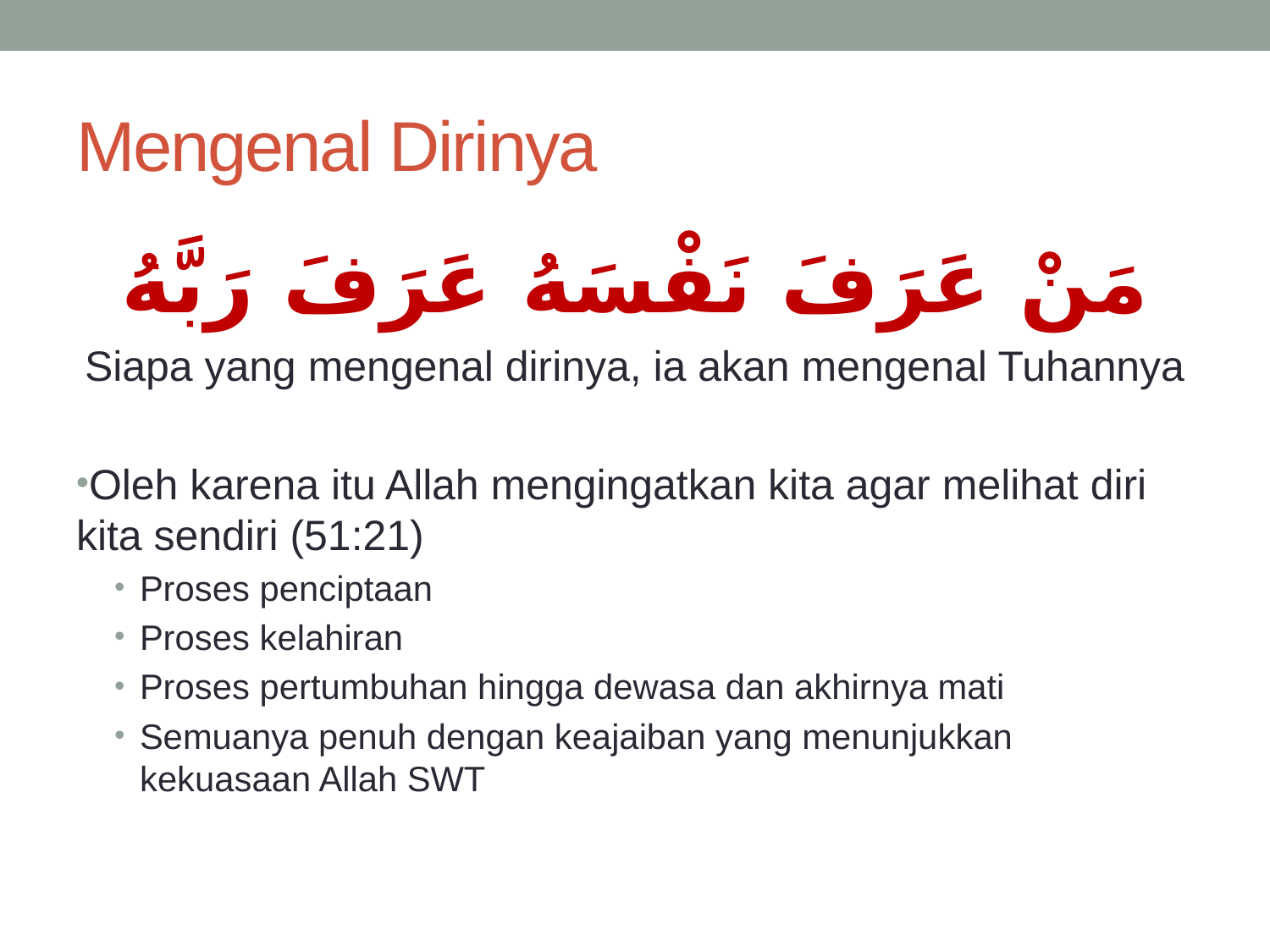

# Mengenal Dirinya
مَنْ عَرَفَ نَفْسَهُ عَرَفَ رَبَّهُ
Siapa yang mengenal dirinya, ia akan mengenal Tuhannya

Oleh karena itu Allah mengingatkan kita agar melihat diri kita sendiri (51:21)
Proses penciptaan
Proses kelahiran
Proses pertumbuhan hingga dewasa dan akhirnya mati
Semuanya penuh dengan keajaiban yang menunjukkan kekuasaan Allah SWT